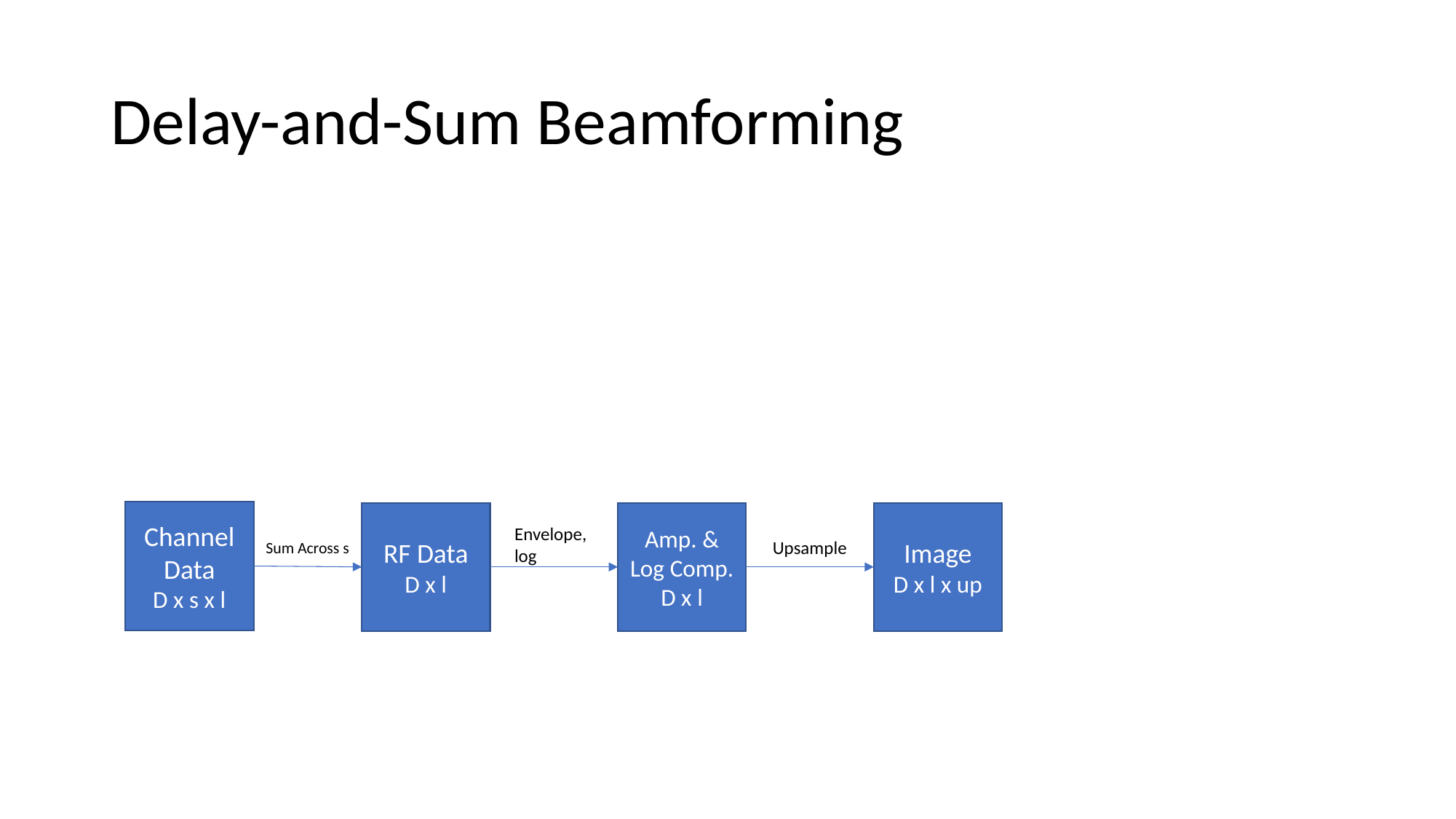

# Delay-and-Sum Beamforming
Channel Data
D x s x l
RF Data
D x l
Amp. & Log Comp.
D x l
Image
D x l x up
Envelope,
log
Upsample
Sum Across s